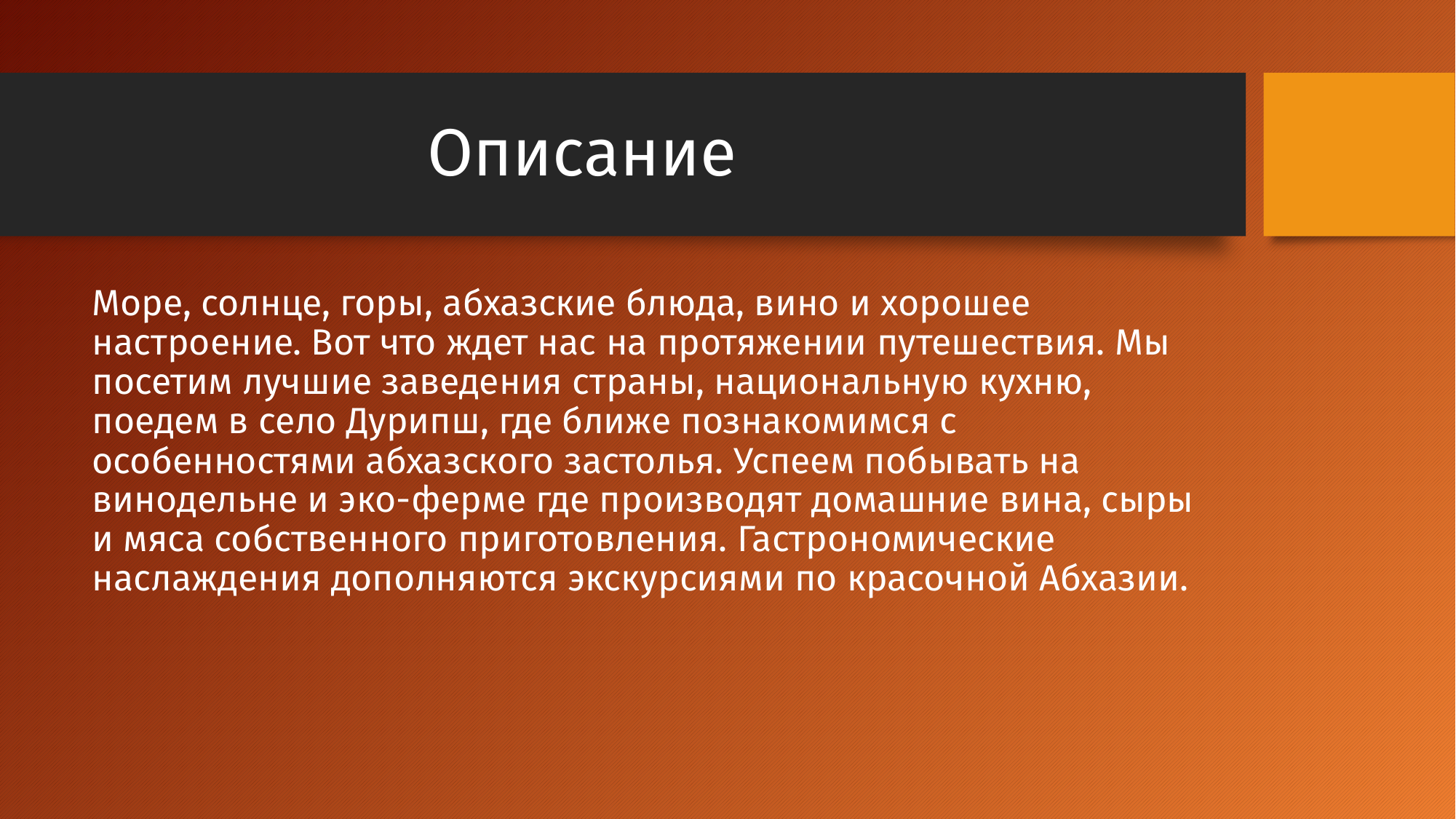

# Описание
Море, солнце, горы, абхазские блюда, вино и хорошее настроение. Вот что ждет нас на протяжении путешествия. Мы посетим лучшие заведения страны, национальную кухню, поедем в село Дурипш, где ближе познакомимся с особенностями абхазского застолья. Успеем побывать на винодельне и эко-ферме где производят домашние вина, сыры и мяса собственного приготовления. Гастрономические наслаждения дополняются экскурсиями по красочной Абхазии.